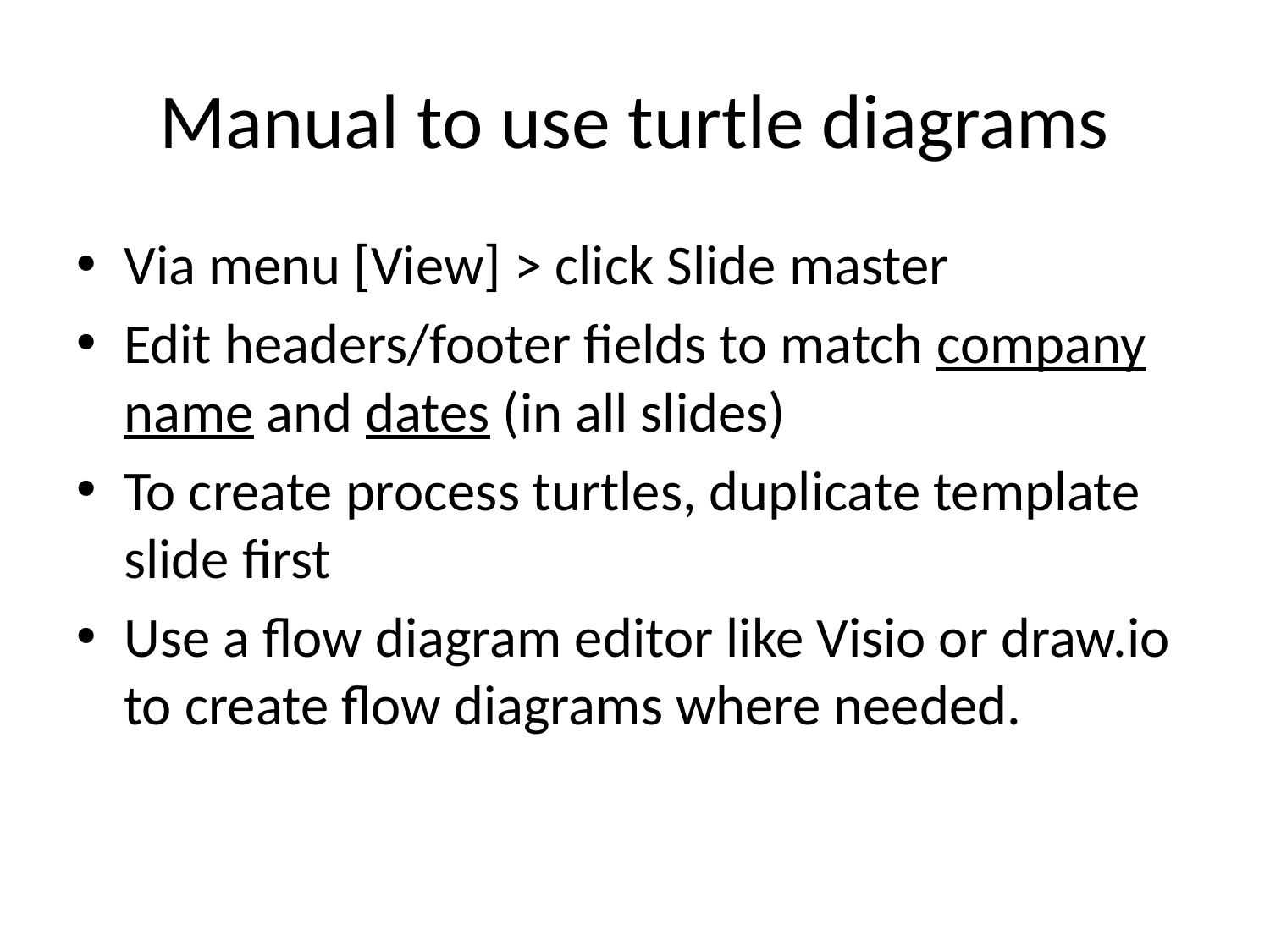

# Manual to use turtle diagrams
Via menu [View] > click Slide master
Edit headers/footer fields to match company name and dates (in all slides)
To create process turtles, duplicate template slide first
Use a flow diagram editor like Visio or draw.io to create flow diagrams where needed.